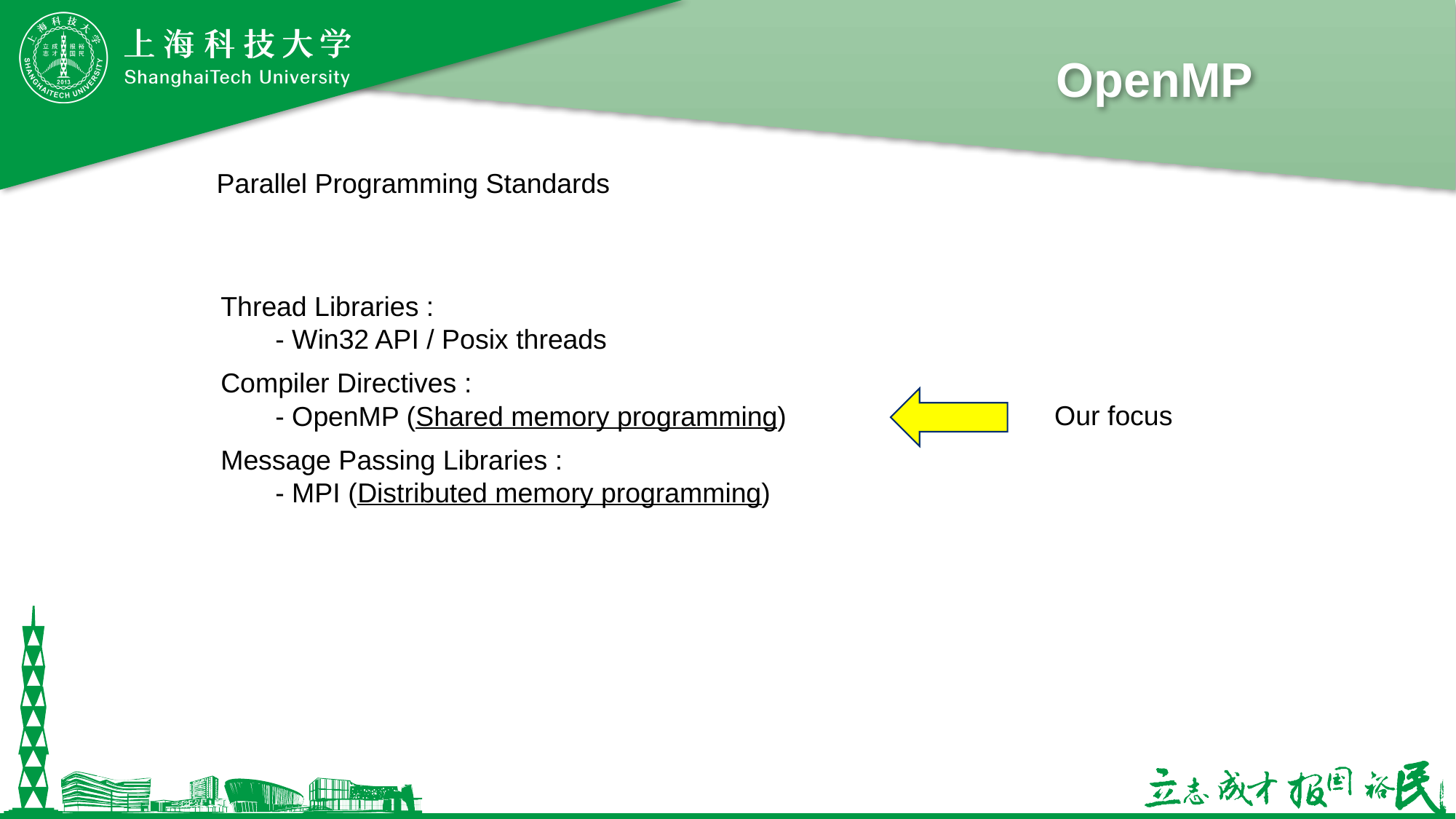

# OpenMP
Parallel Programming Standards
Thread Libraries :
- Win32 API / Posix threads
Compiler Directives :
- OpenMP (Shared memory programming)

Our focus
Message Passing Libraries :
- MPI (Distributed memory programming)